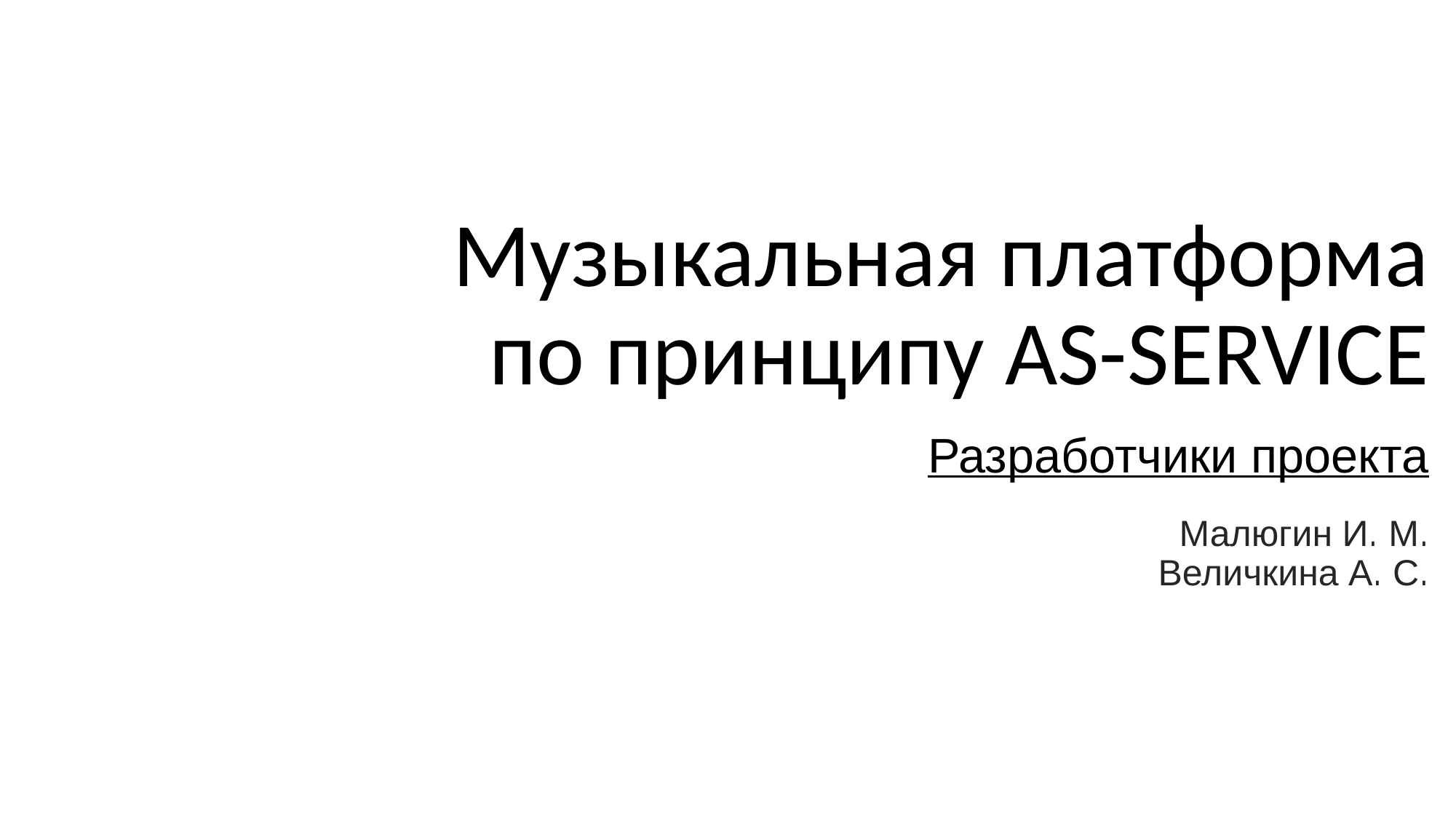

# Музыкальная платформа по принципу AS-SERVICE
Разработчики проекта

Малюгин И. М.
Величкина А. С.